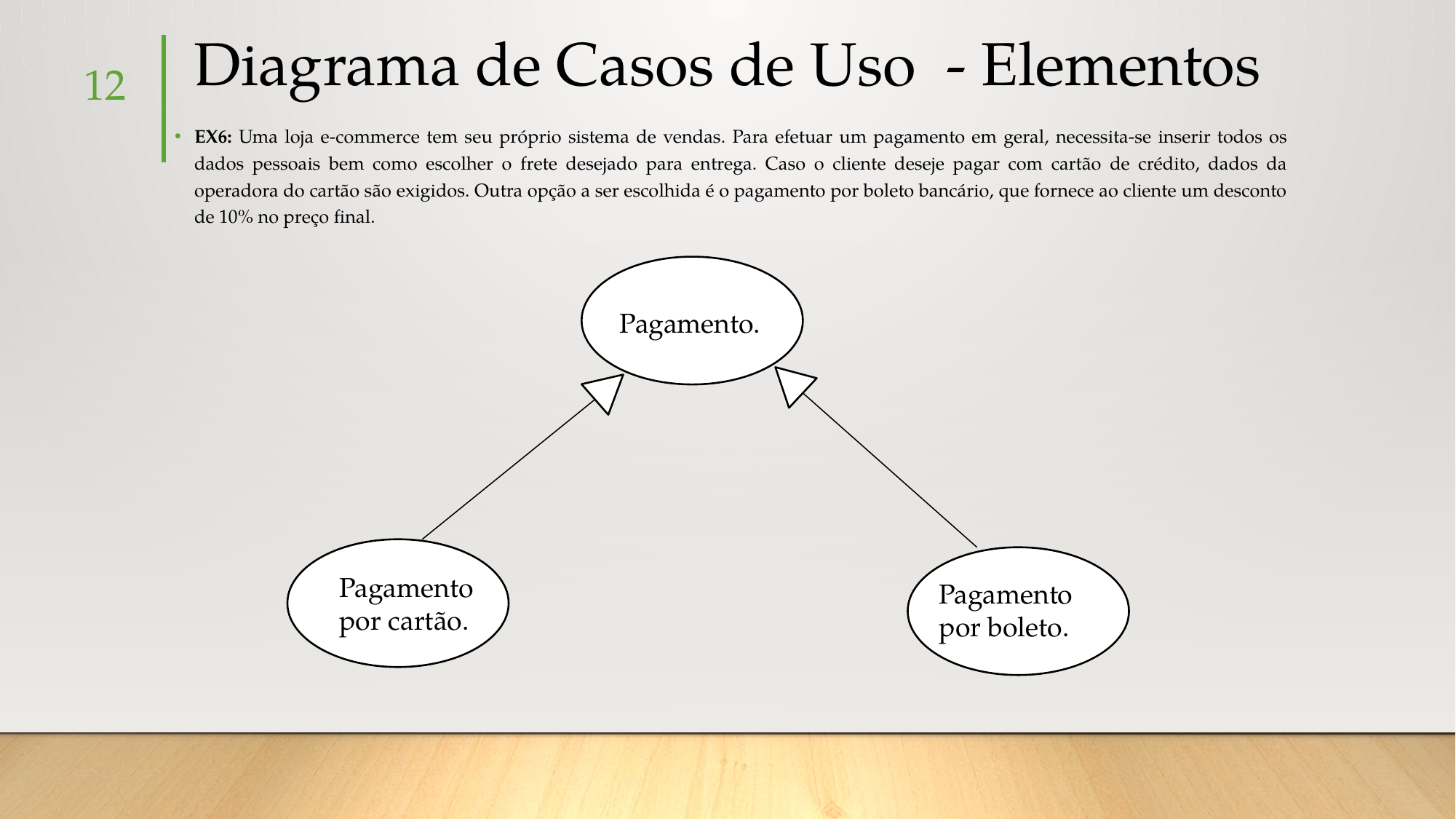

# Diagrama de Casos de Uso  - Elementos
12
EX6: Uma loja e-commerce tem seu próprio sistema de vendas. Para efetuar um pagamento em geral, necessita-se inserir todos os dados pessoais bem como escolher o frete desejado para entrega. Caso o cliente deseje pagar com cartão de crédito, dados da operadora do cartão são exigidos. Outra opção a ser escolhida é o pagamento por boleto bancário, que fornece ao cliente um desconto de 10% no preço final.

Pagamento.

Pagamento por cartão.
Pagamento por boleto.